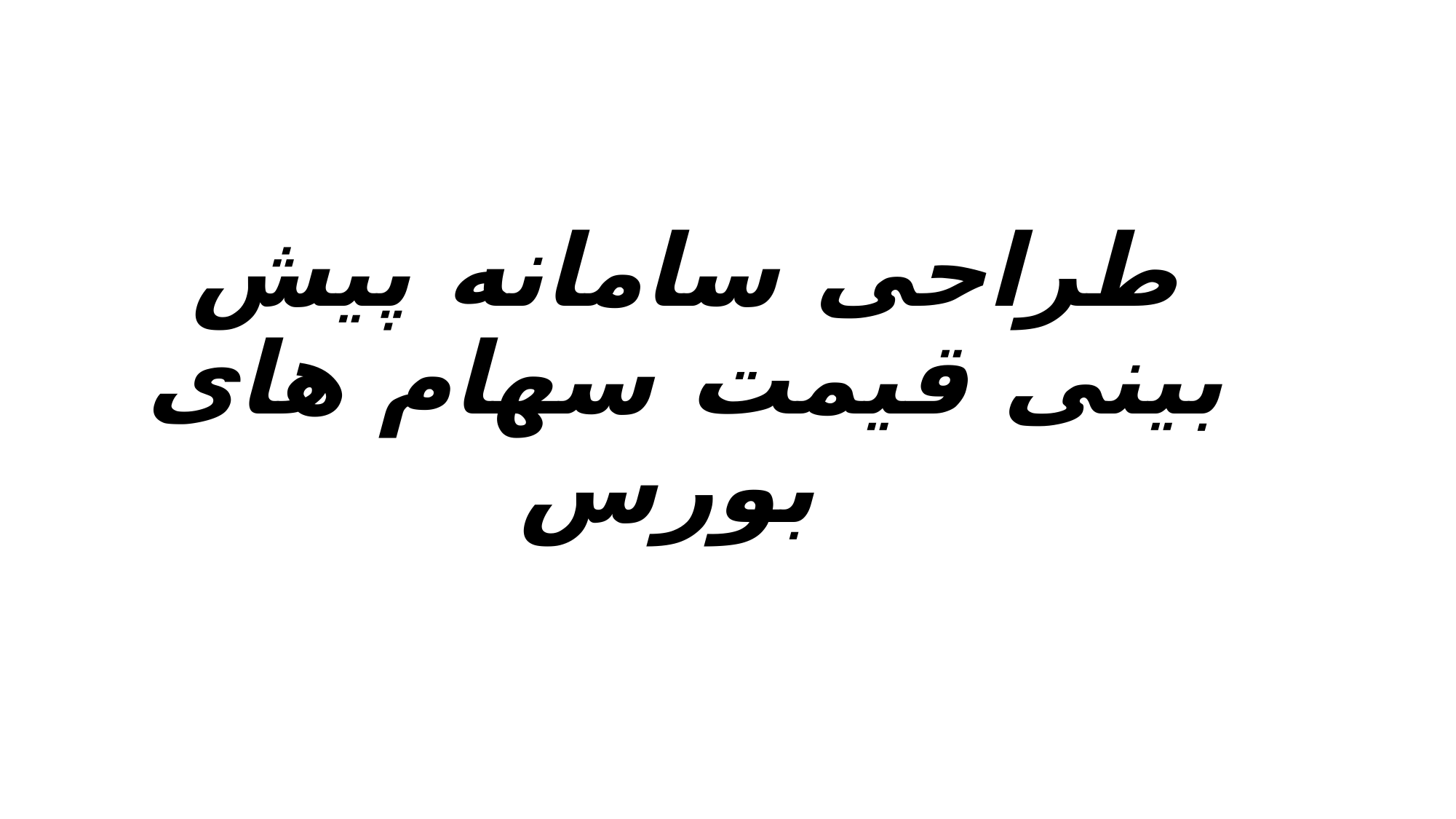

# طراحی سامانه پیش بینی قیمت سهام های بورس